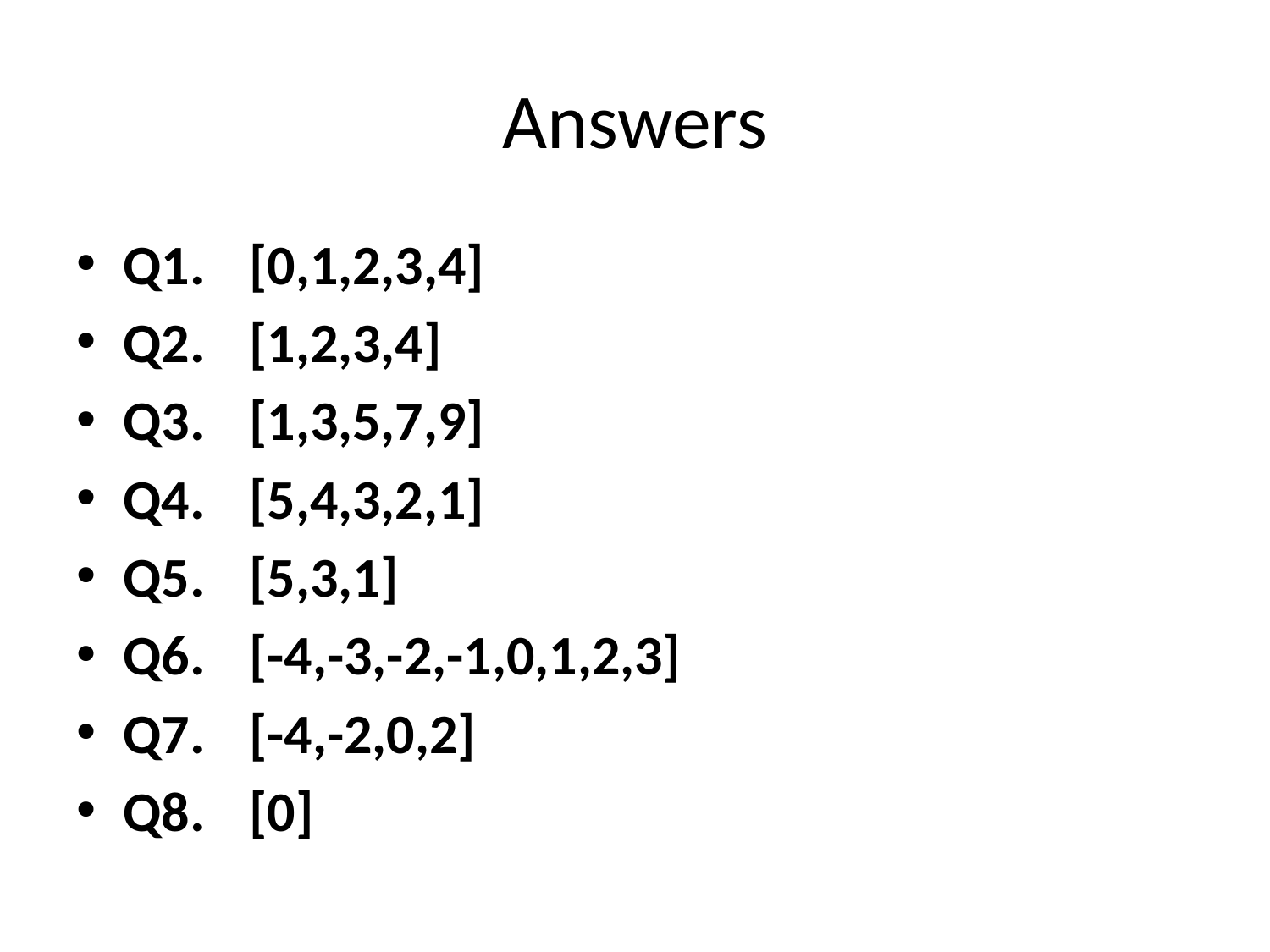

# Answers
Q1. 	[0,1,2,3,4]
Q2.	[1,2,3,4]
Q3.	[1,3,5,7,9]
Q4.	[5,4,3,2,1]
Q5.	[5,3,1]
Q6.	[-4,-3,-2,-1,0,1,2,3]
Q7.		[-4,-2,0,2]
Q8.		[0]